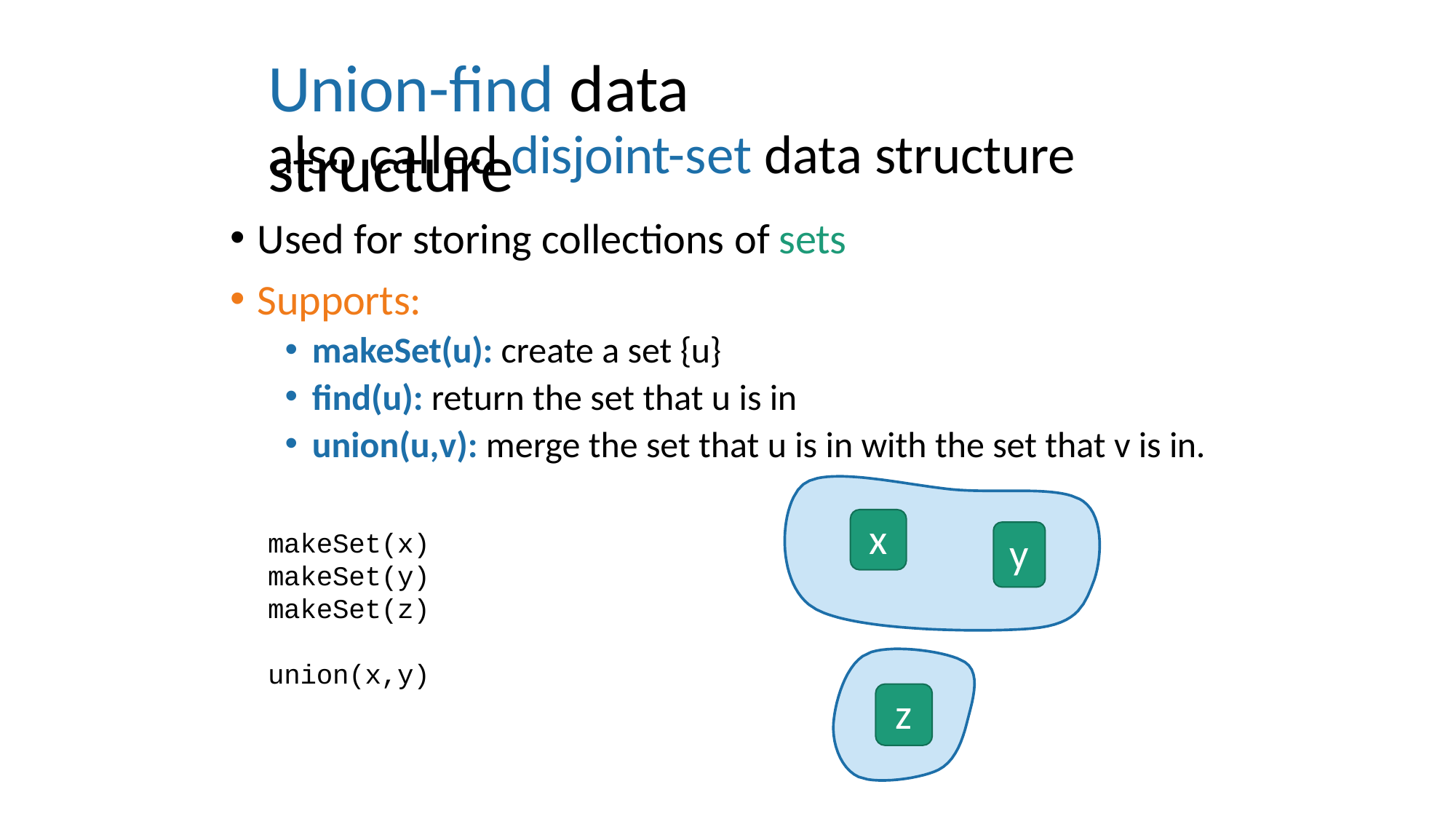

# Union-find data structure
also called disjoint-set data structure
Used for storing collections of sets
Supports:
makeSet(u): create a set {u}
find(u): return the set that u is in
union(u,v): merge the set that u is in with the set that v is in.

x

makeSet(x) makeSet(y) makeSet(z)
y

union(x,y)
z